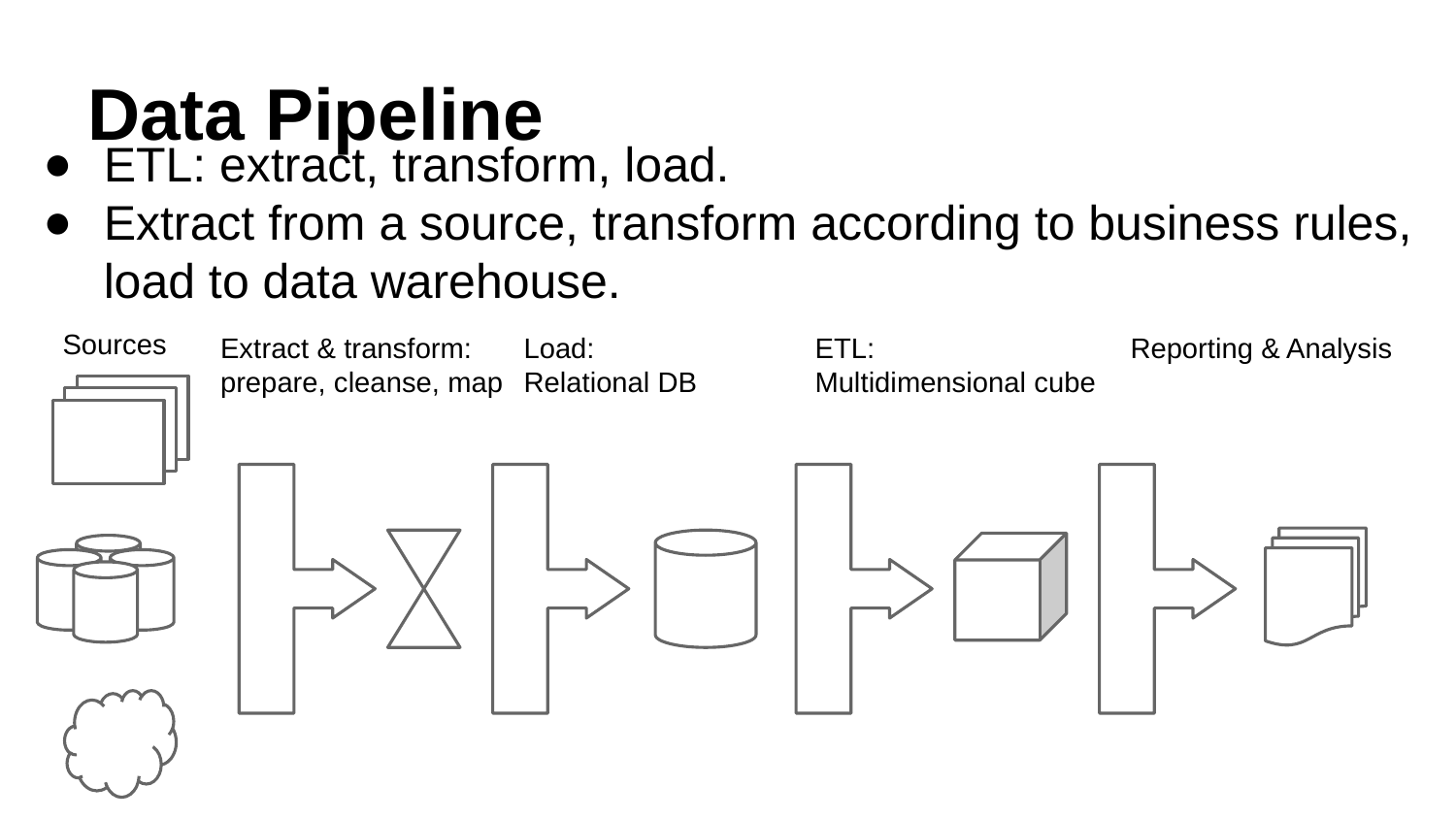

# Data Pipeline
ETL: extract, transform, load.
Extract from a source, transform according to business rules, load to data warehouse.
Sources
Extract & transform: prepare, cleanse, map
Load:
Relational DB
ETL:
Multidimensional cube
Reporting & Analysis